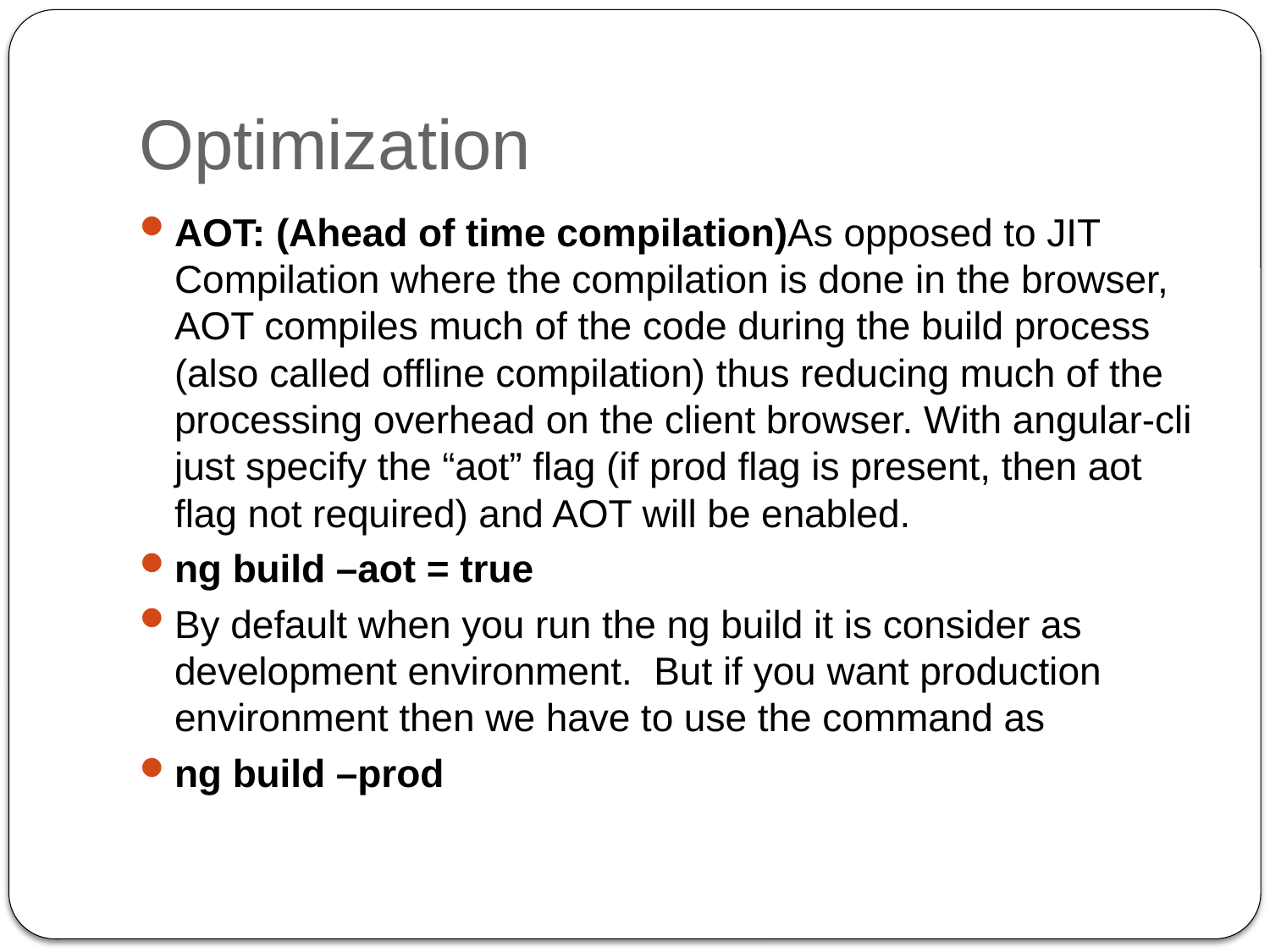

# Optimization
AOT: (Ahead of time compilation)As opposed to JIT Compilation where the compilation is done in the browser, AOT compiles much of the code during the build process (also called offline compilation) thus reducing much of the processing overhead on the client browser. With angular-cli just specify the “aot” flag (if prod flag is present, then aot flag not required) and AOT will be enabled.
ng build –aot = true
By default when you run the ng build it is consider as development environment.  But if you want production environment then we have to use the command as
ng build –prod